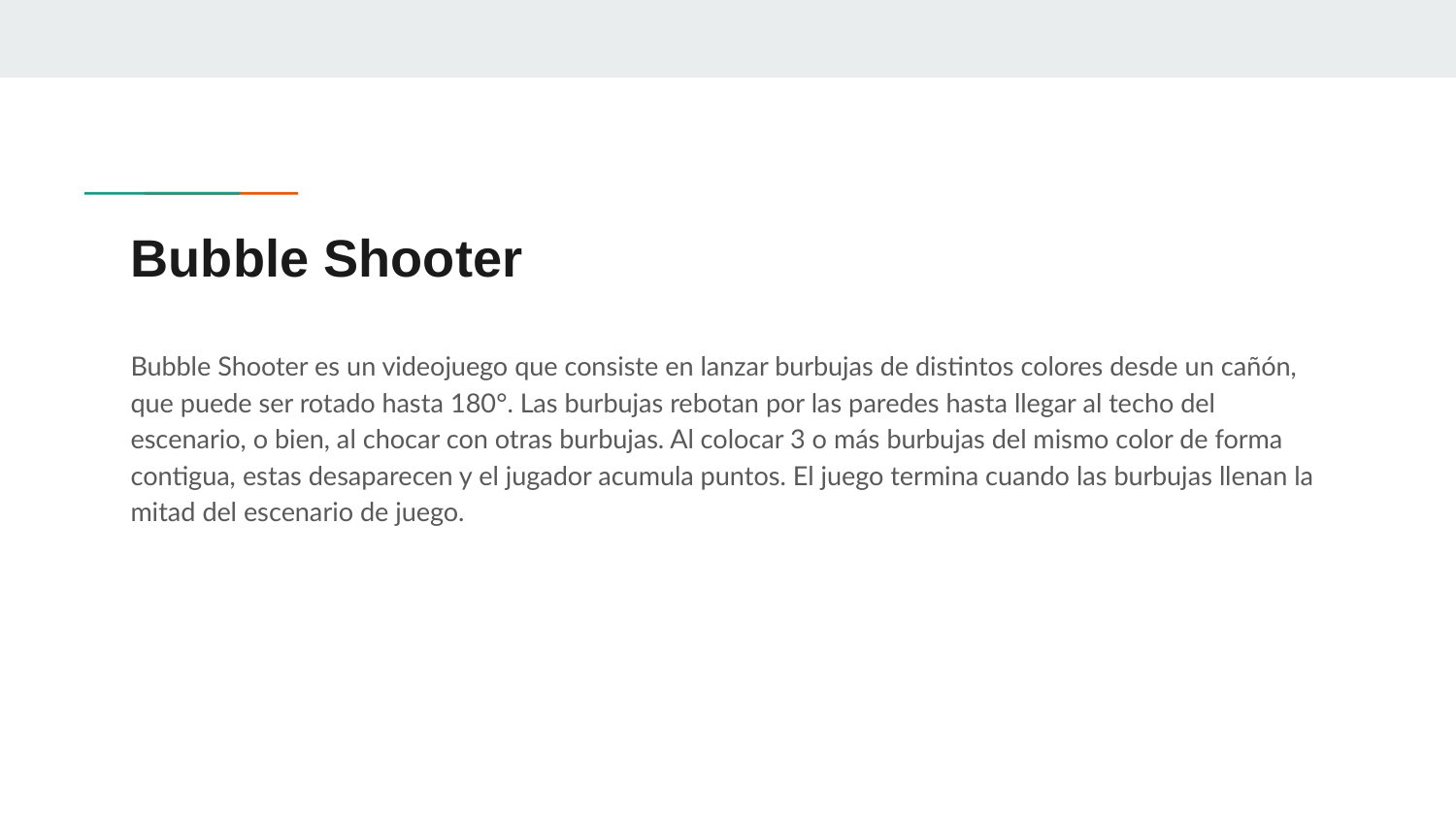

# Bubble Shooter
Bubble Shooter es un videojuego que consiste en lanzar burbujas de distintos colores desde un cañón, que puede ser rotado hasta 180°. Las burbujas rebotan por las paredes hasta llegar al techo del escenario, o bien, al chocar con otras burbujas. Al colocar 3 o más burbujas del mismo color de forma contigua, estas desaparecen y el jugador acumula puntos. El juego termina cuando las burbujas llenan la mitad del escenario de juego.